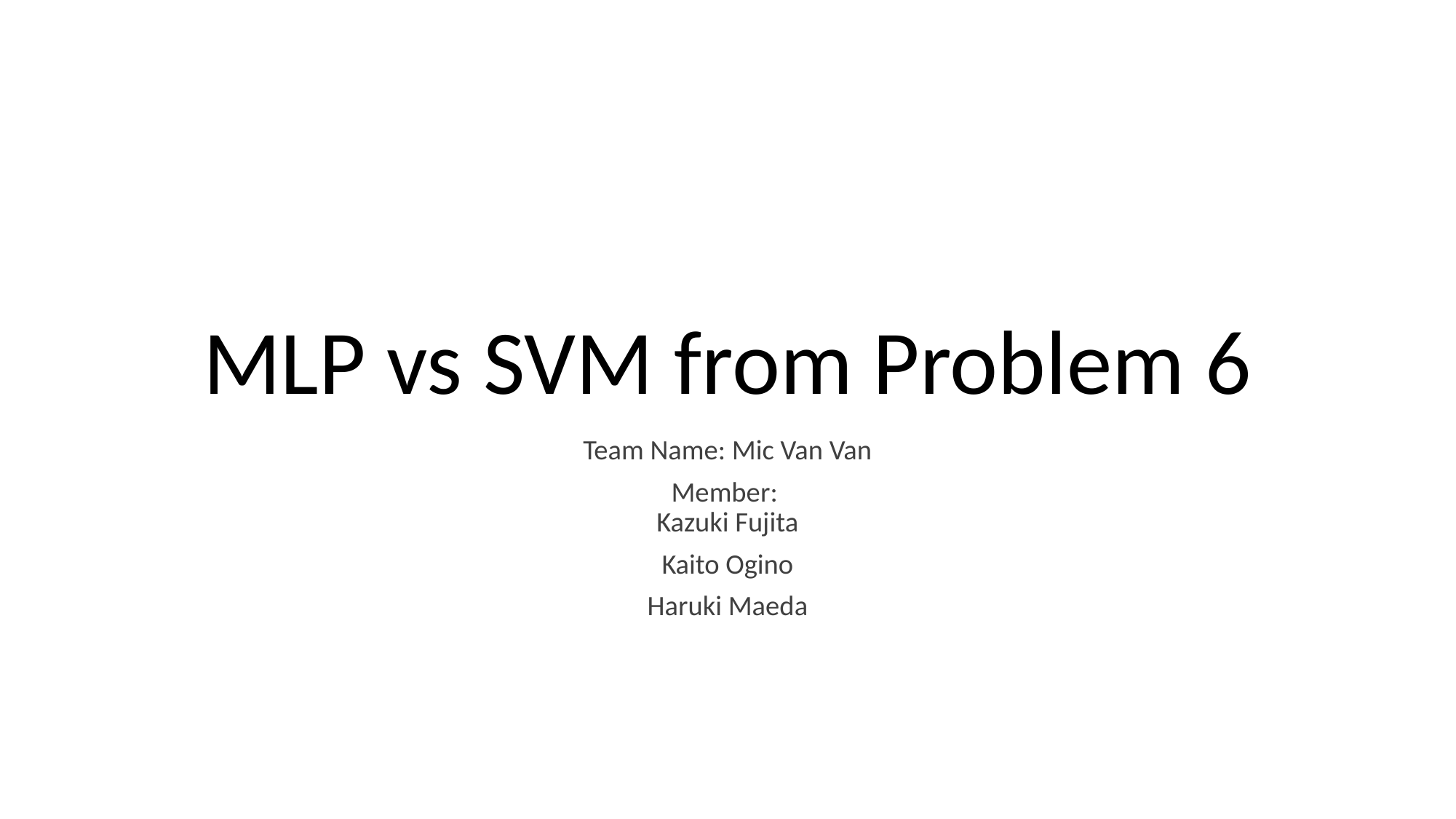

# MLP vs SVM from Problem 6
Team Name: Mic Van Van
Member:
Kazuki Fujita
Kaito Ogino
Haruki Maeda